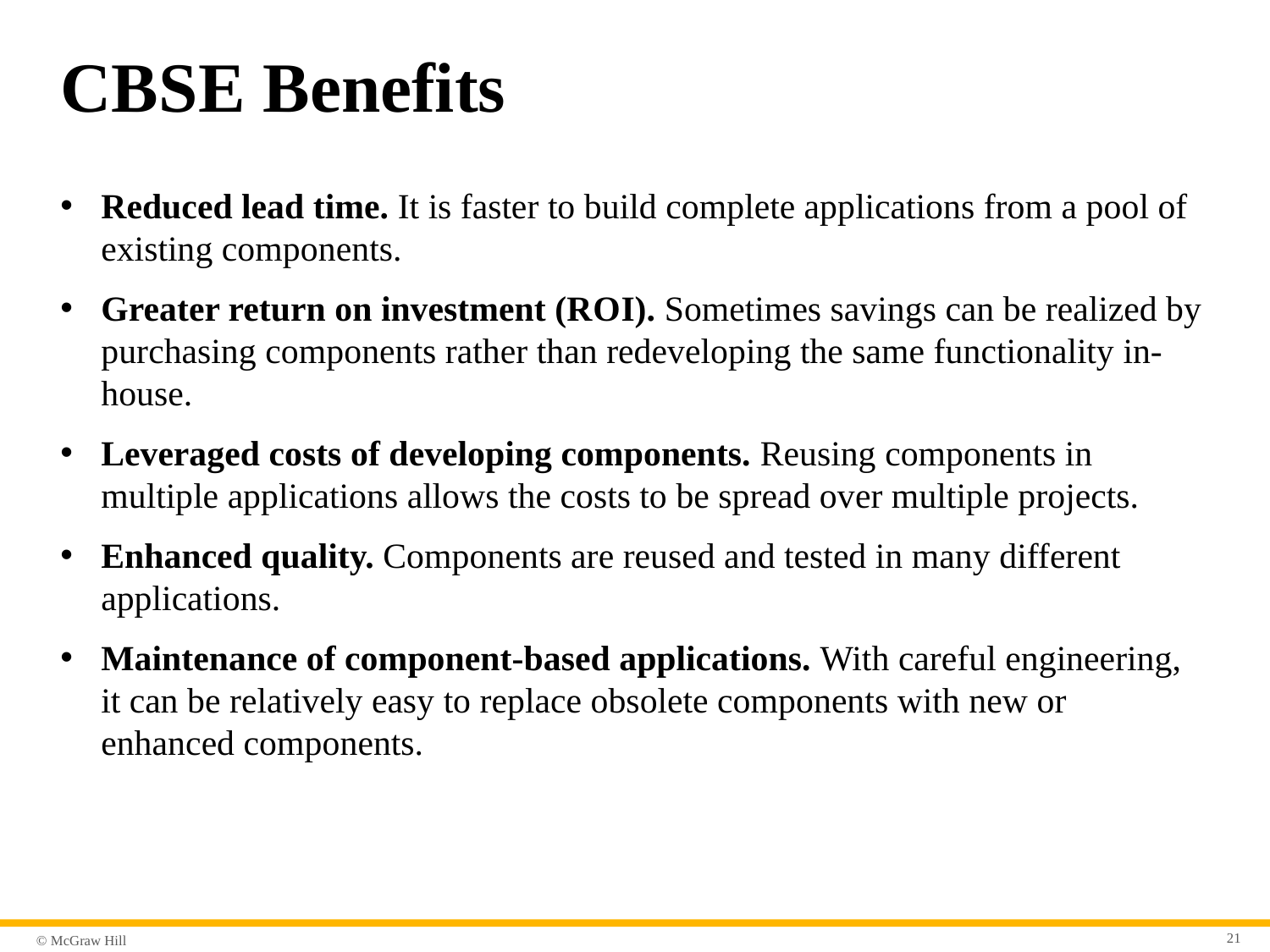

# C B S E Benefits
Reduced lead time. It is faster to build complete applications from a pool of existing components.
Greater return on investment (R O I). Sometimes savings can be realized by purchasing components rather than redeveloping the same functionality in-house.
Leveraged costs of developing components. Reusing components in multiple applications allows the costs to be spread over multiple projects.
Enhanced quality. Components are reused and tested in many different applications.
Maintenance of component-based applications. With careful engineering, it can be relatively easy to replace obsolete components with new or enhanced components.
21